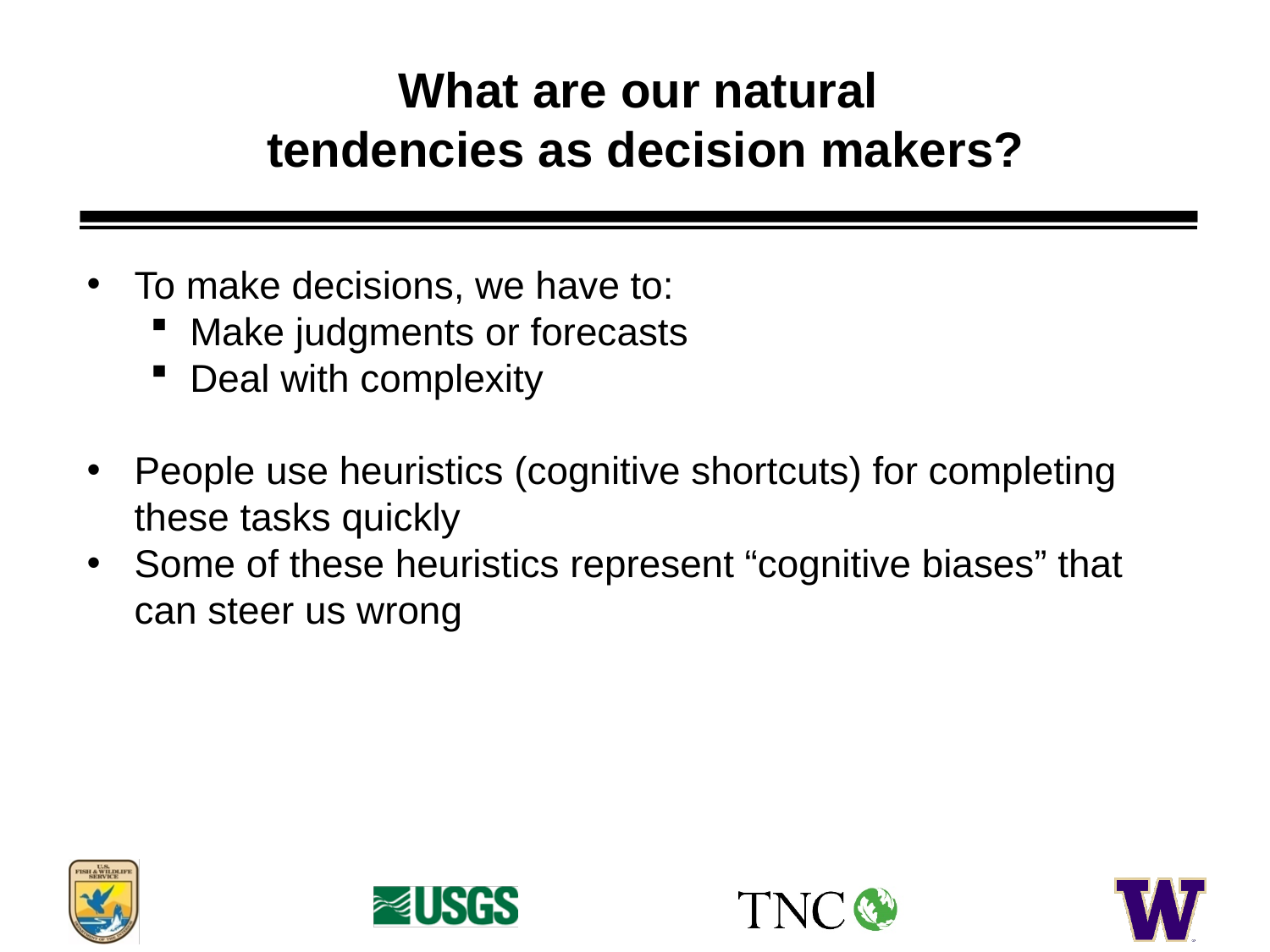

# What are our natural tendencies as decision makers?
To make decisions, we have to:
Make judgments or forecasts
Deal with complexity

People use heuristics (cognitive shortcuts) for completing these tasks quickly
Some of these heuristics represent “cognitive biases” that can steer us wrong